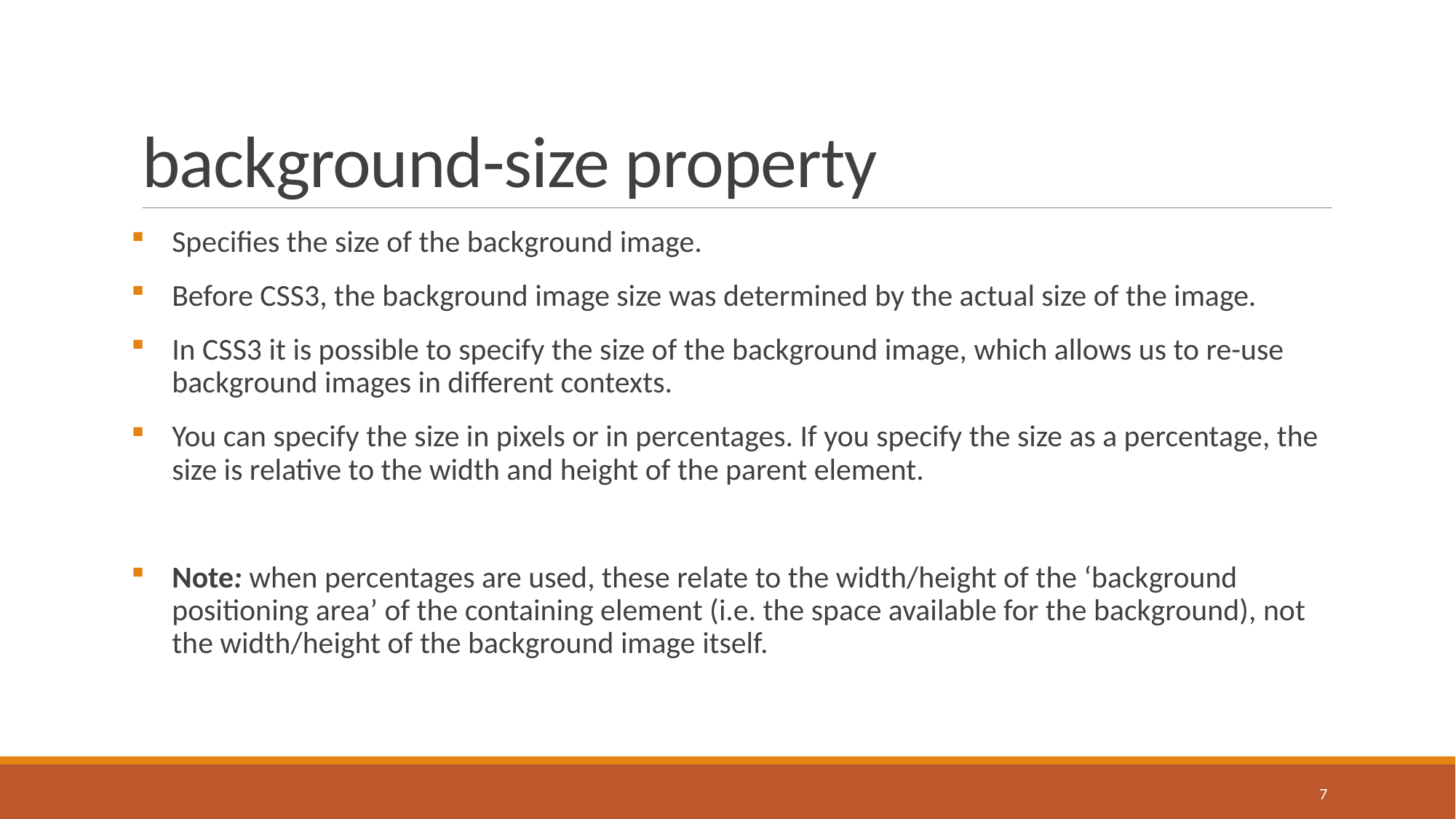

# background-size property
Specifies the size of the background image.
Before CSS3, the background image size was determined by the actual size of the image.
In CSS3 it is possible to specify the size of the background image, which allows us to re-use background images in different contexts.
You can specify the size in pixels or in percentages. If you specify the size as a percentage, the size is relative to the width and height of the parent element.

Note: when percentages are used, these relate to the width/height of the ‘background positioning area’ of the containing element (i.e. the space available for the background), not the width/height of the background image itself.

7